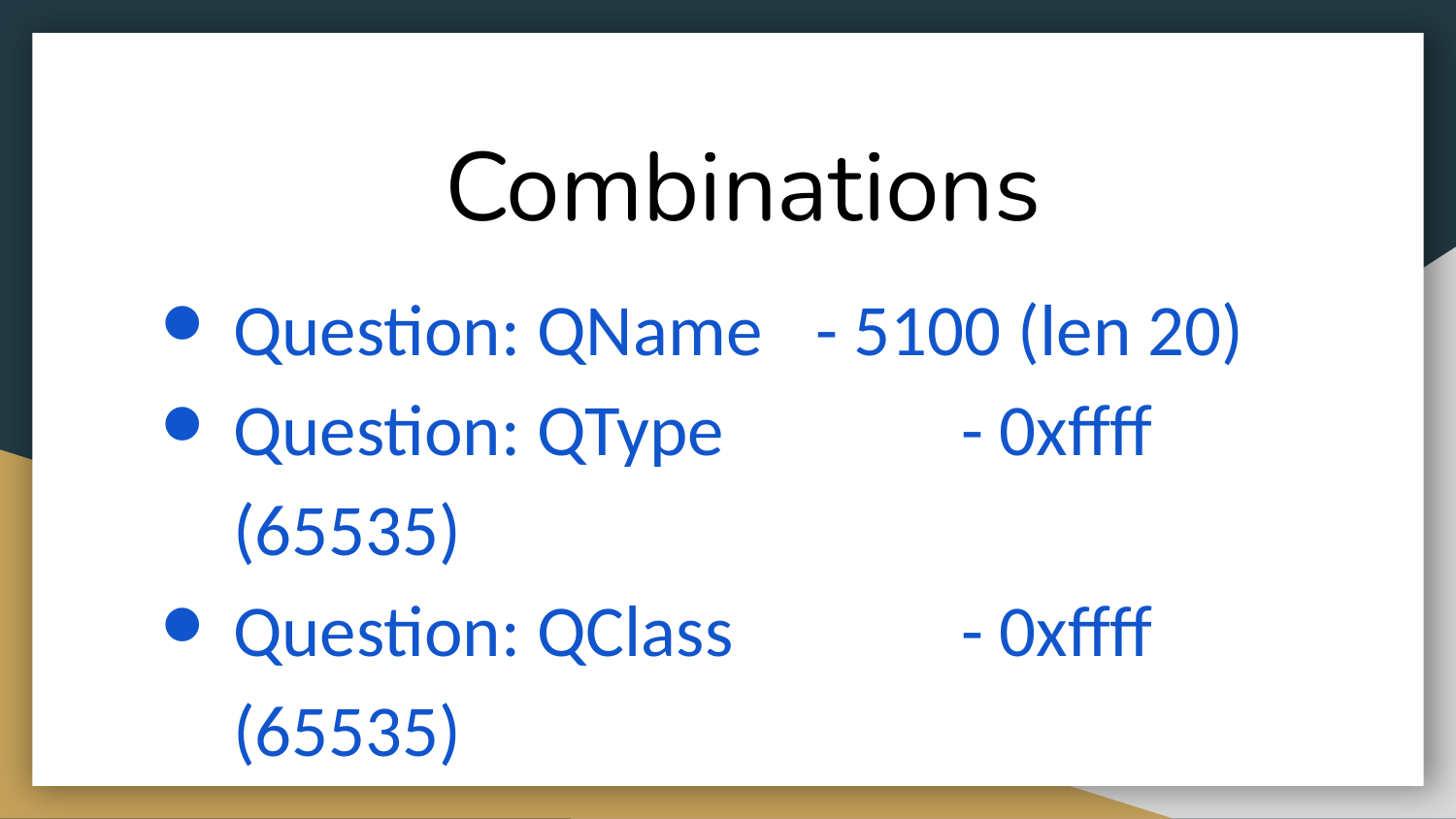

# Combinations
Question: QName	- 5100 (len 20)
Question: QType		- 0xffff (65535)
Question: QClass		- 0xffff (65535)